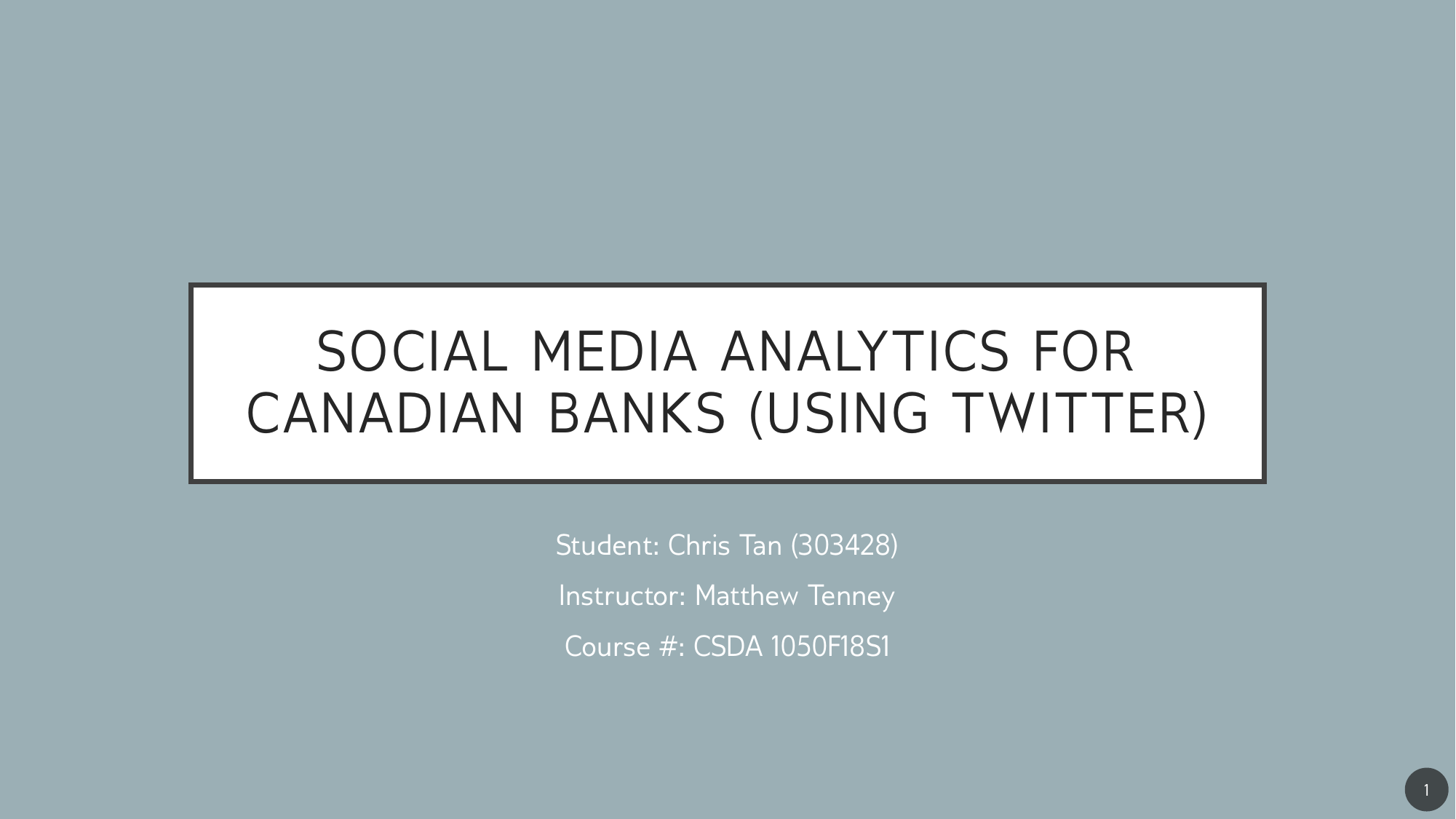

# Social Media Analytics for Canadian Banks (using Twitter)
Student: Chris Tan (303428)
Instructor: Matthew Tenney
Course #: CSDA 1050F18S1
1